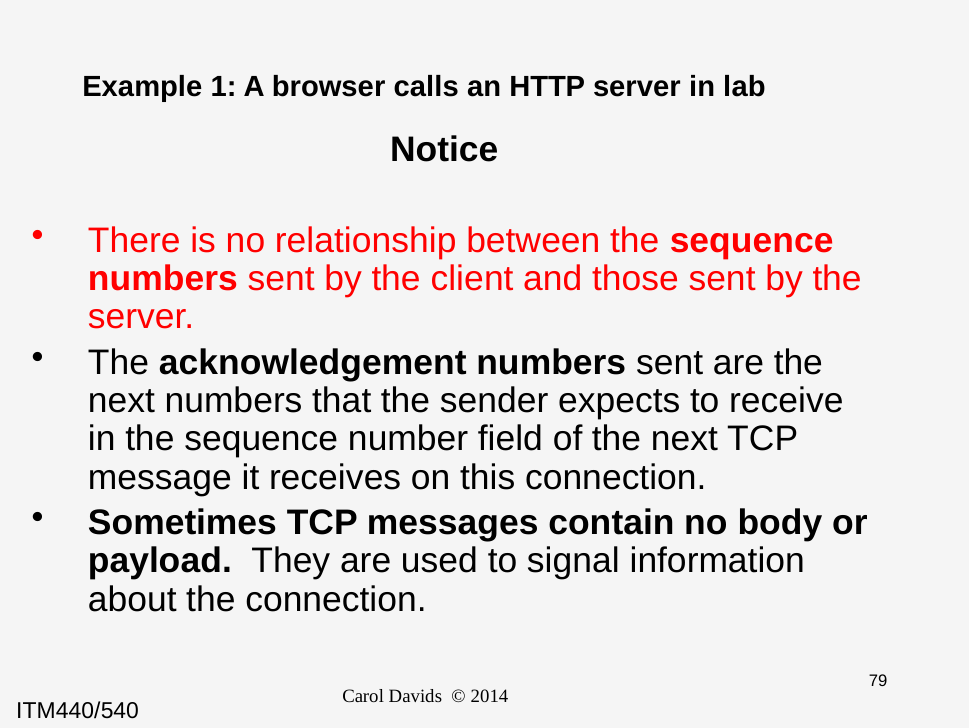

# Example 1: A browser calls an HTTP server in lab
Notice

There is no relationship between the sequence numbers sent by the client and those sent by the server.
The acknowledgement numbers sent are the next numbers that the sender expects to receive in the sequence number field of the next TCP message it receives on this connection.
Sometimes TCP messages contain no body or payload.  They are used to signal information about the connection.

Carol Davids  © 2014